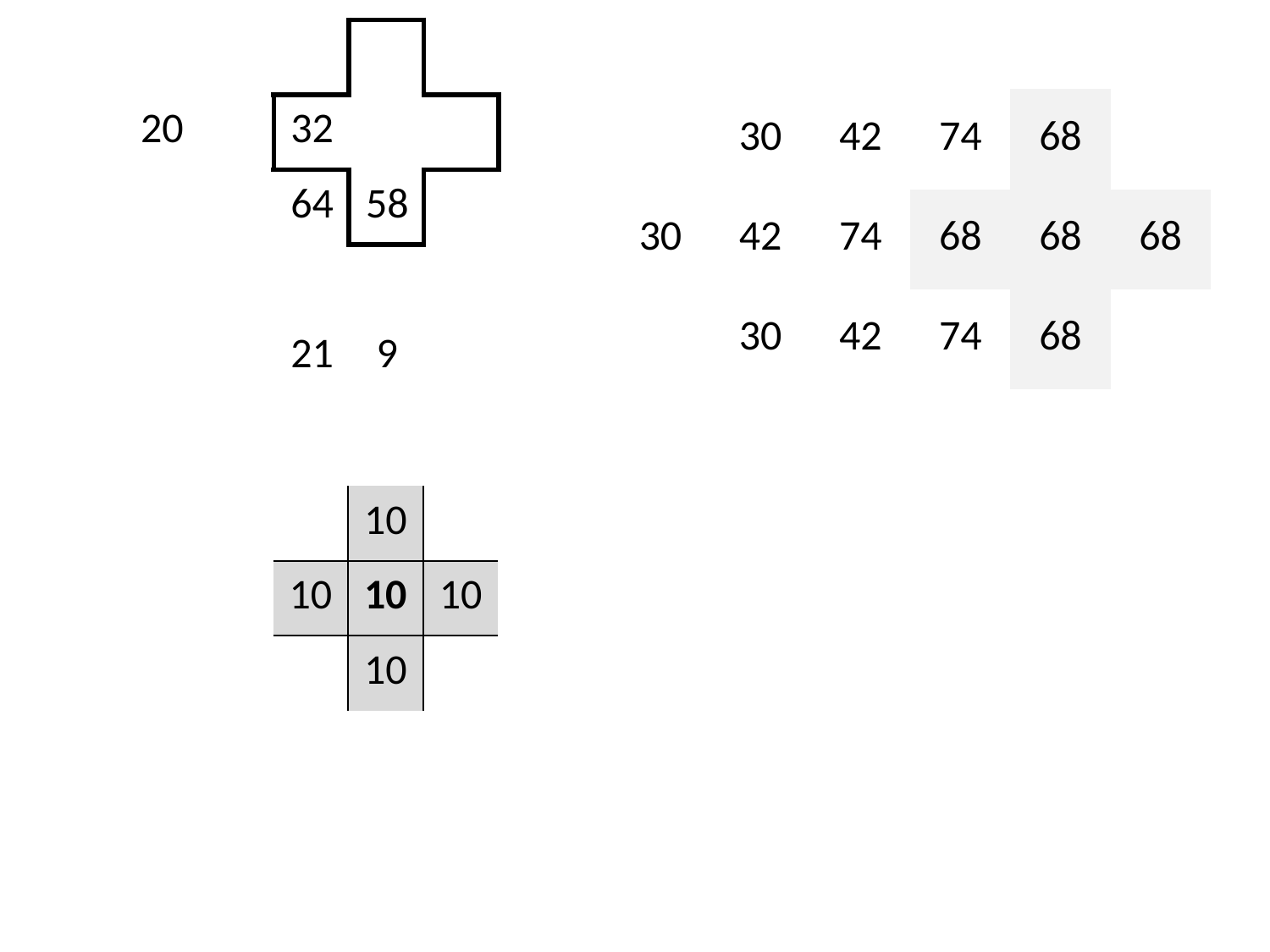

|  |  |  |  |  |  |
| --- | --- | --- | --- | --- | --- |
|  | 20 |  | 32 |  |  |
|  |  |  | 64 | 58 |  |
|  |  |  |  |  |  |
|  |  |  | 21 | 9 |  |
|  |  |  |  |  |  |
|  |  |  |
| --- | --- | --- |
|  |  |  |
|  |  |  |
|  | 30 | 42 | 74 | 68 |  |
| --- | --- | --- | --- | --- | --- |
| 30 | 42 | 74 | 68 | 68 | 68 |
|  | 30 | 42 | 74 | 68 |  |
|  |  |  |  |  |  |
|  |  |  |  |  |  |
|  |  |  |  |  |  |
|  |  |  |  |  |  |
| --- | --- | --- | --- | --- | --- |
|  |  |  |  |  |  |
|  |  |  |  |  |  |
|  |  |  |  |  |  |
|  |  |  |  |  |  |
|  |  |  |  |  |  |
|  | 10 |  |
| --- | --- | --- |
| 10 | 10 | 10 |
|  | 10 |  |